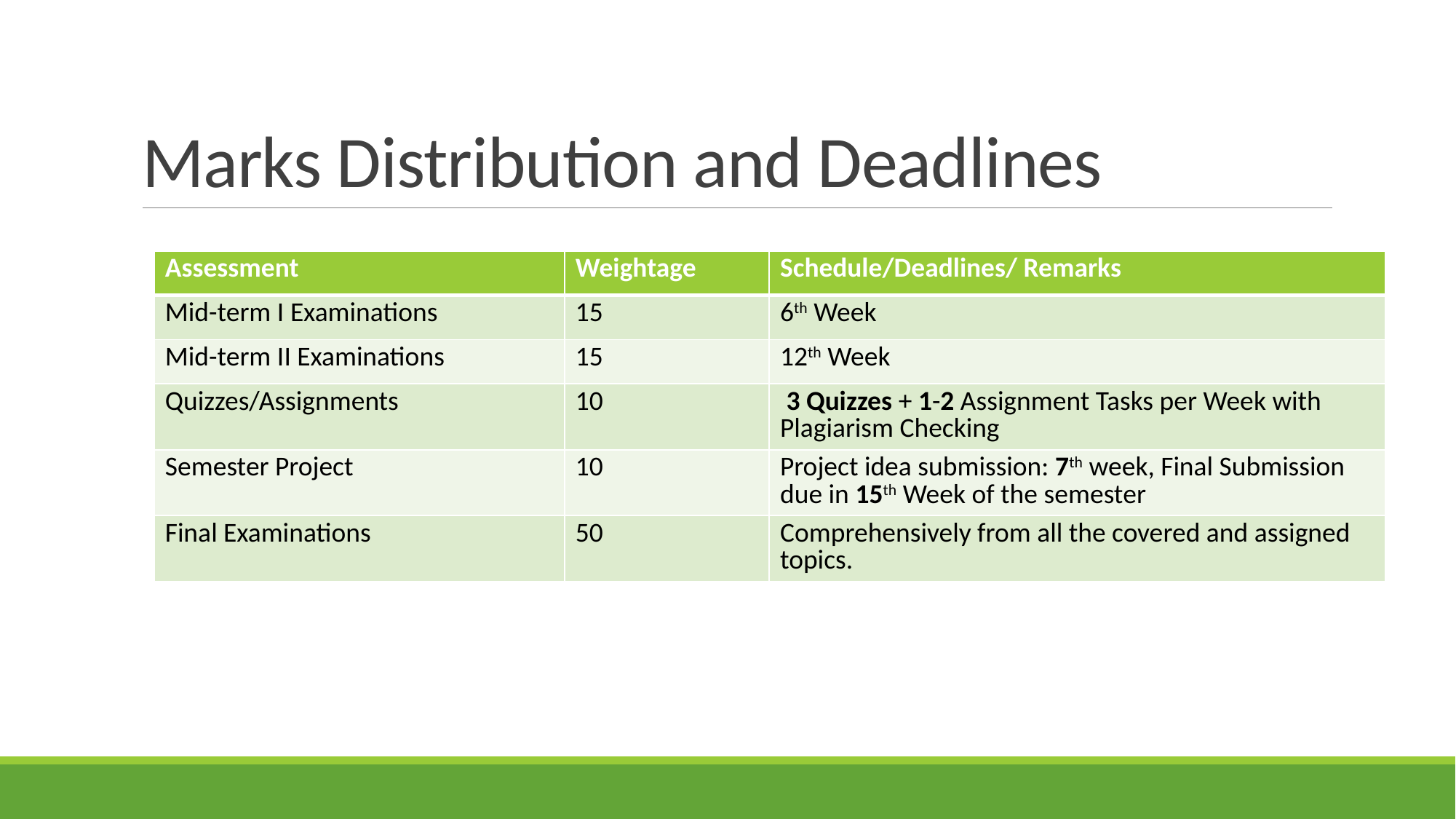

# Marks Distribution and Deadlines
| Assessment | Weightage | Schedule/Deadlines/ Remarks |
| --- | --- | --- |
| Mid-term I Examinations | 15 | 6th Week |
| Mid-term II Examinations | 15 | 12th Week |
| Quizzes/Assignments | 10 | 3 Quizzes + 1-2 Assignment Tasks per Week with Plagiarism Checking |
| Semester Project | 10 | Project idea submission: 7th week, Final Submission due in 15th Week of the semester |
| Final Examinations | 50 | Comprehensively from all the covered and assigned topics. |